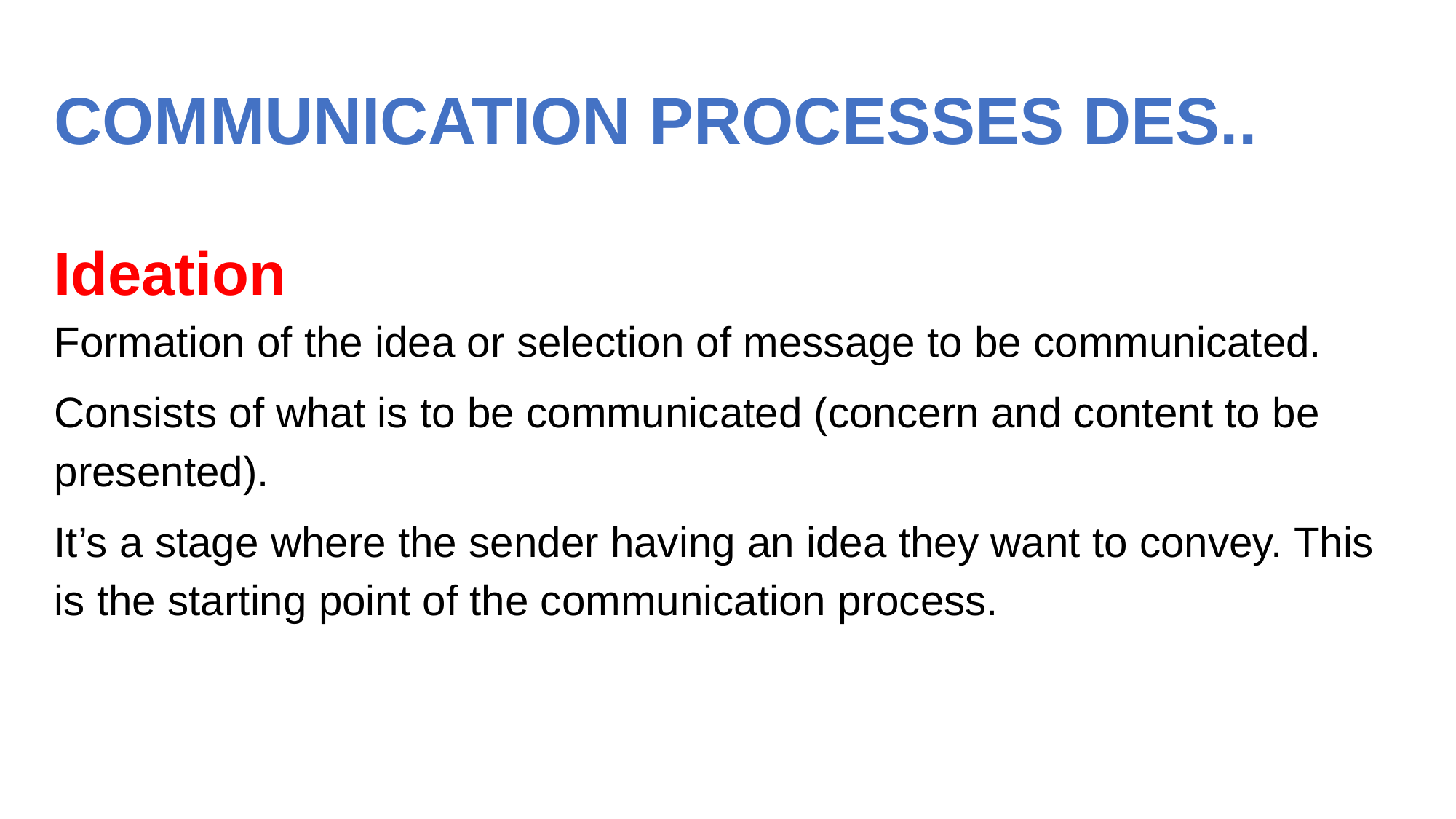

# COMMUNICATION PROCESSES DES..
Ideation
Formation of the idea or selection of message to be communicated.
Consists of what is to be communicated (concern and content to be presented).
It’s a stage where the sender having an idea they want to convey. This is the starting point of the communication process.